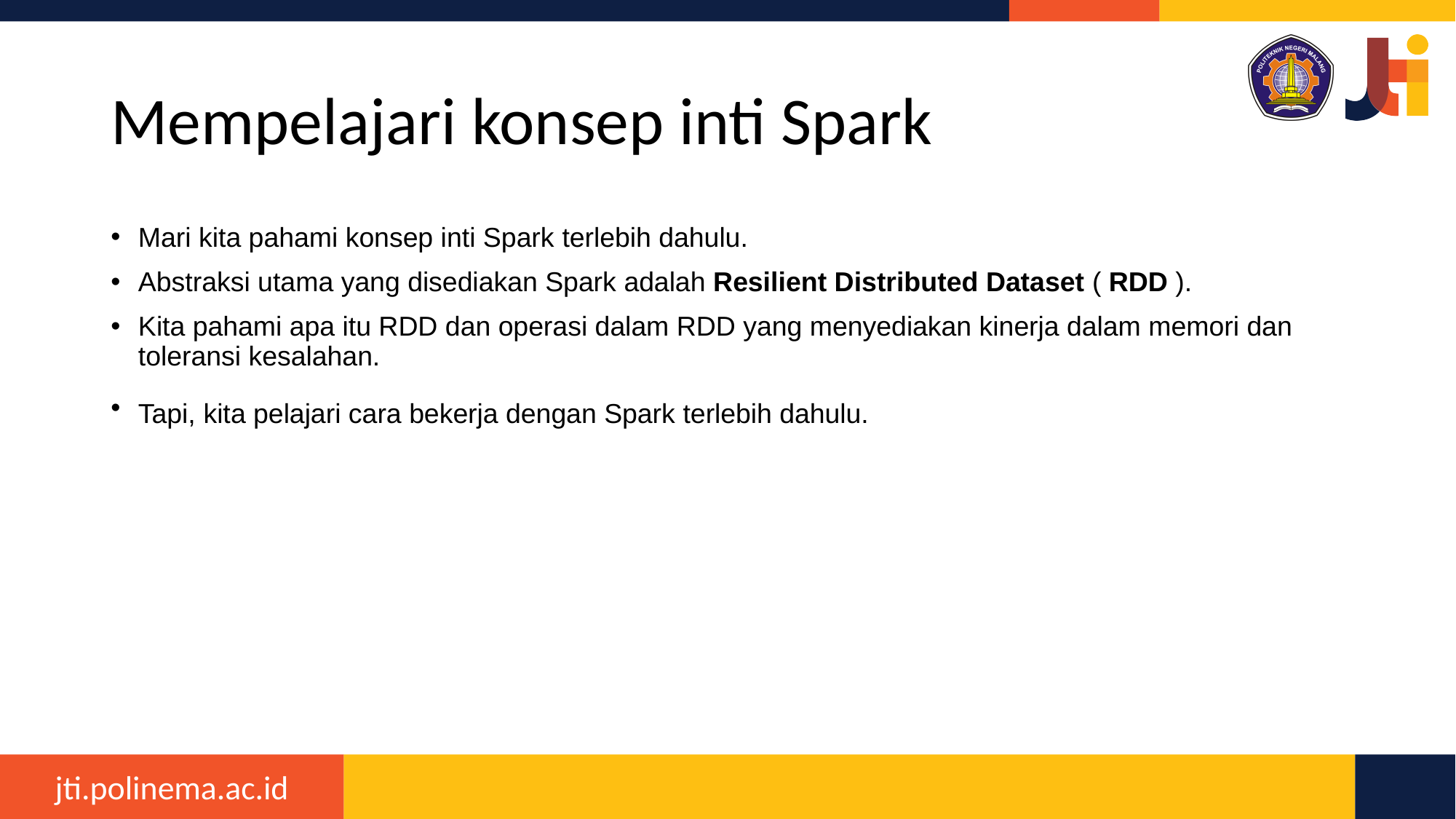

4
# Mempelajari konsep inti Spark
Mari kita pahami konsep inti Spark terlebih dahulu.
Abstraksi utama yang disediakan Spark adalah Resilient Distributed Dataset ( RDD ).
Kita pahami apa itu RDD dan operasi dalam RDD yang menyediakan kinerja dalam memori dan toleransi kesalahan.
Tapi, kita pelajari cara bekerja dengan Spark terlebih dahulu.